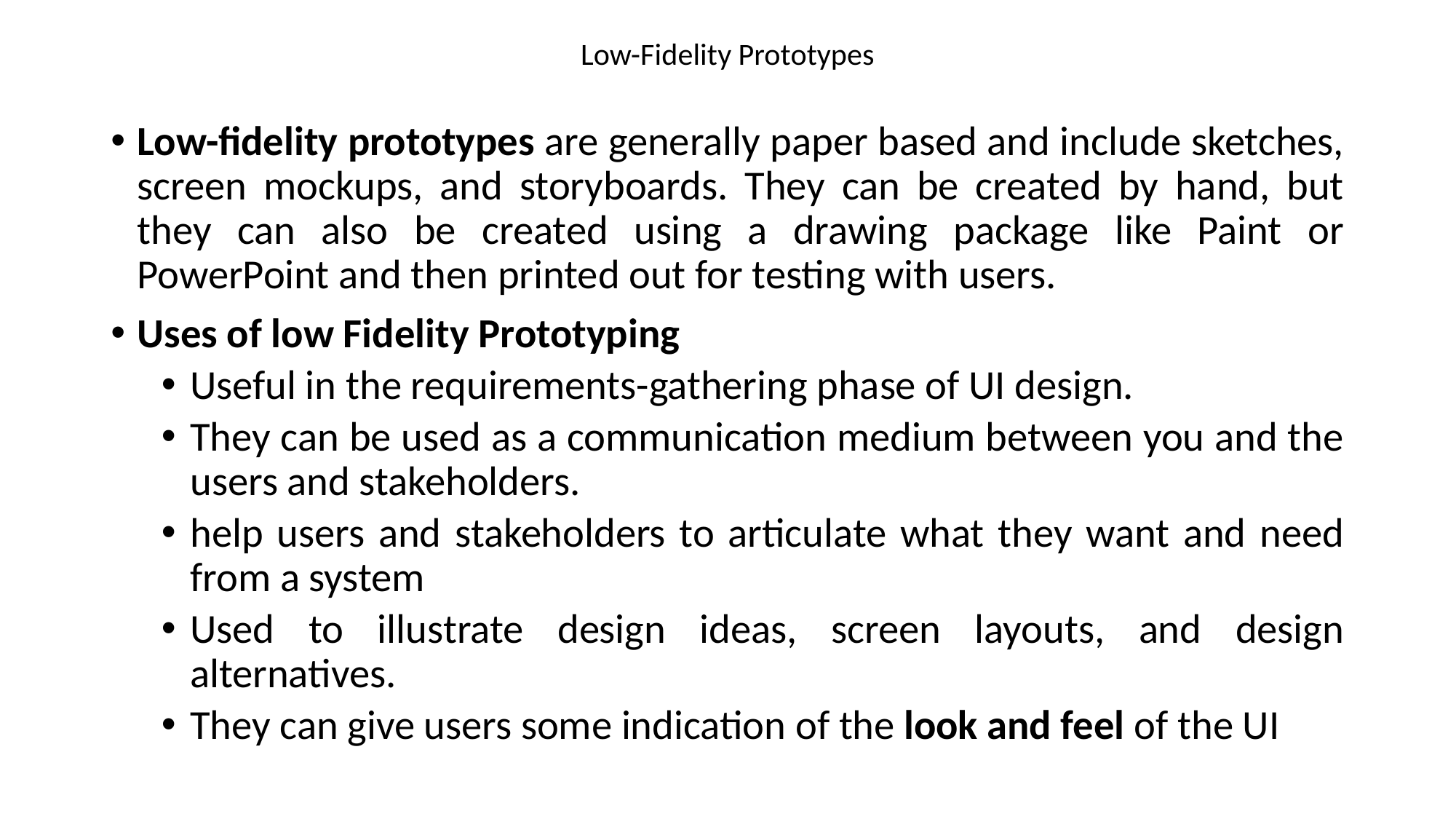

# Low-Fidelity Prototypes
Low-fidelity prototypes are generally paper based and include sketches, screen mockups, and storyboards. They can be created by hand, but they can also be created using a drawing package like Paint or PowerPoint and then printed out for testing with users.
Uses of low Fidelity Prototyping
Useful in the requirements-gathering phase of UI design.
They can be used as a communication medium between you and the users and stakeholders.
help users and stakeholders to articulate what they want and need from a system
Used to illustrate design ideas, screen layouts, and design alternatives.
They can give users some indication of the look and feel of the UI